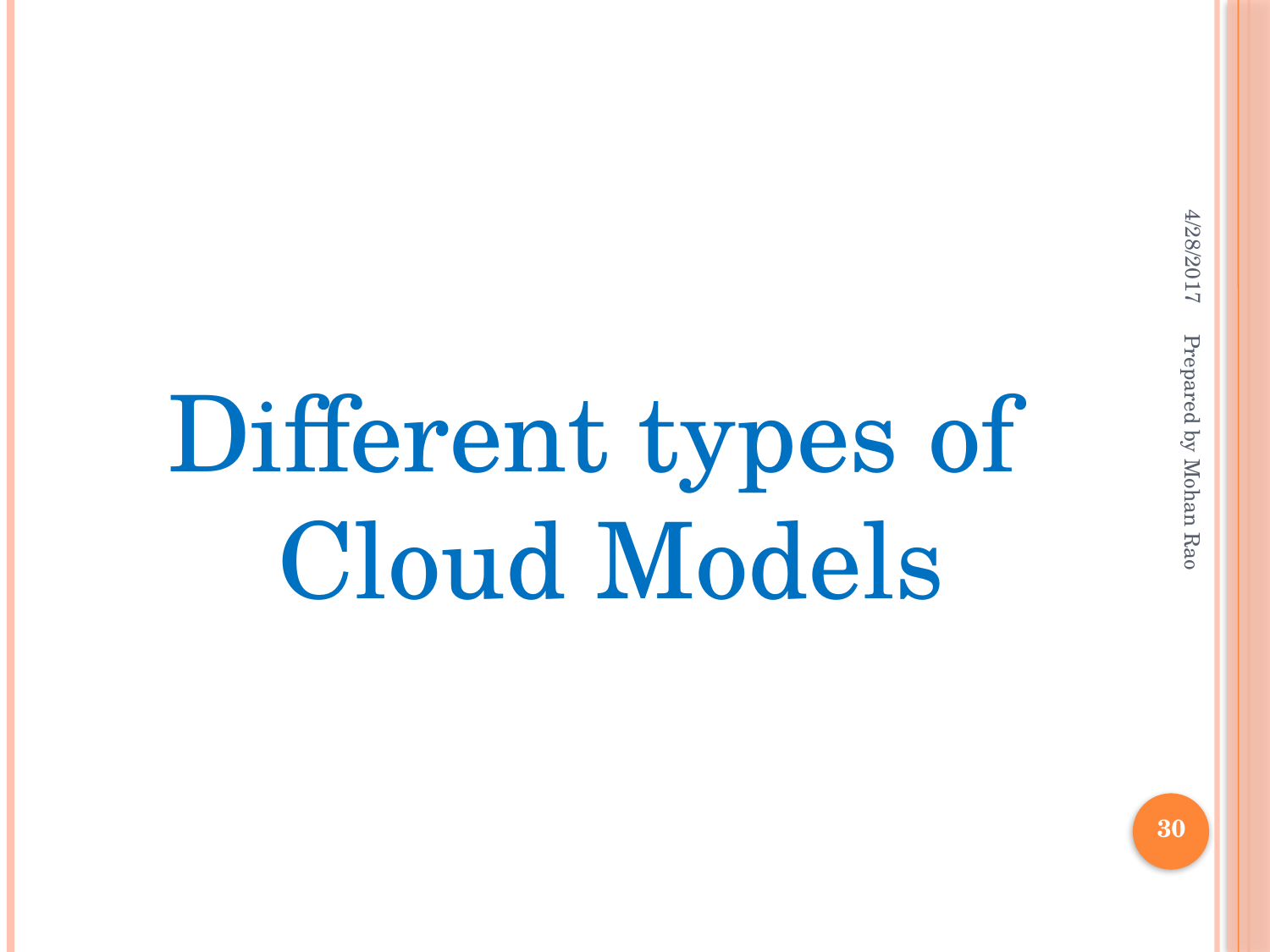

4/28/2017

Different types of Cloud Models
Prepared by Mohan Rao
30